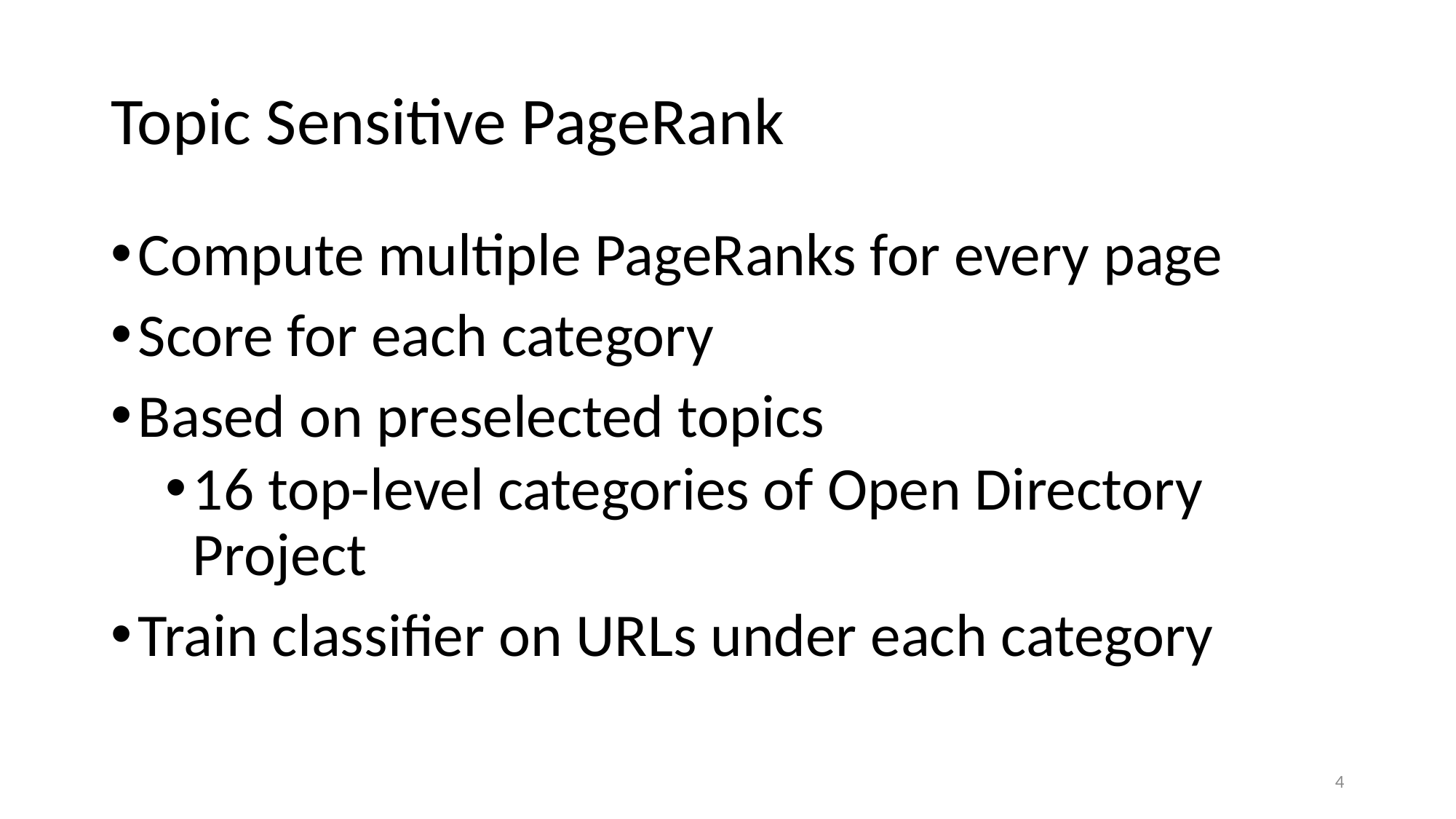

# Topic Sensitive PageRank
Compute multiple PageRanks for every page
Score for each category
Based on preselected topics
16 top-level categories of Open Directory Project
Train classifier on URLs under each category

4